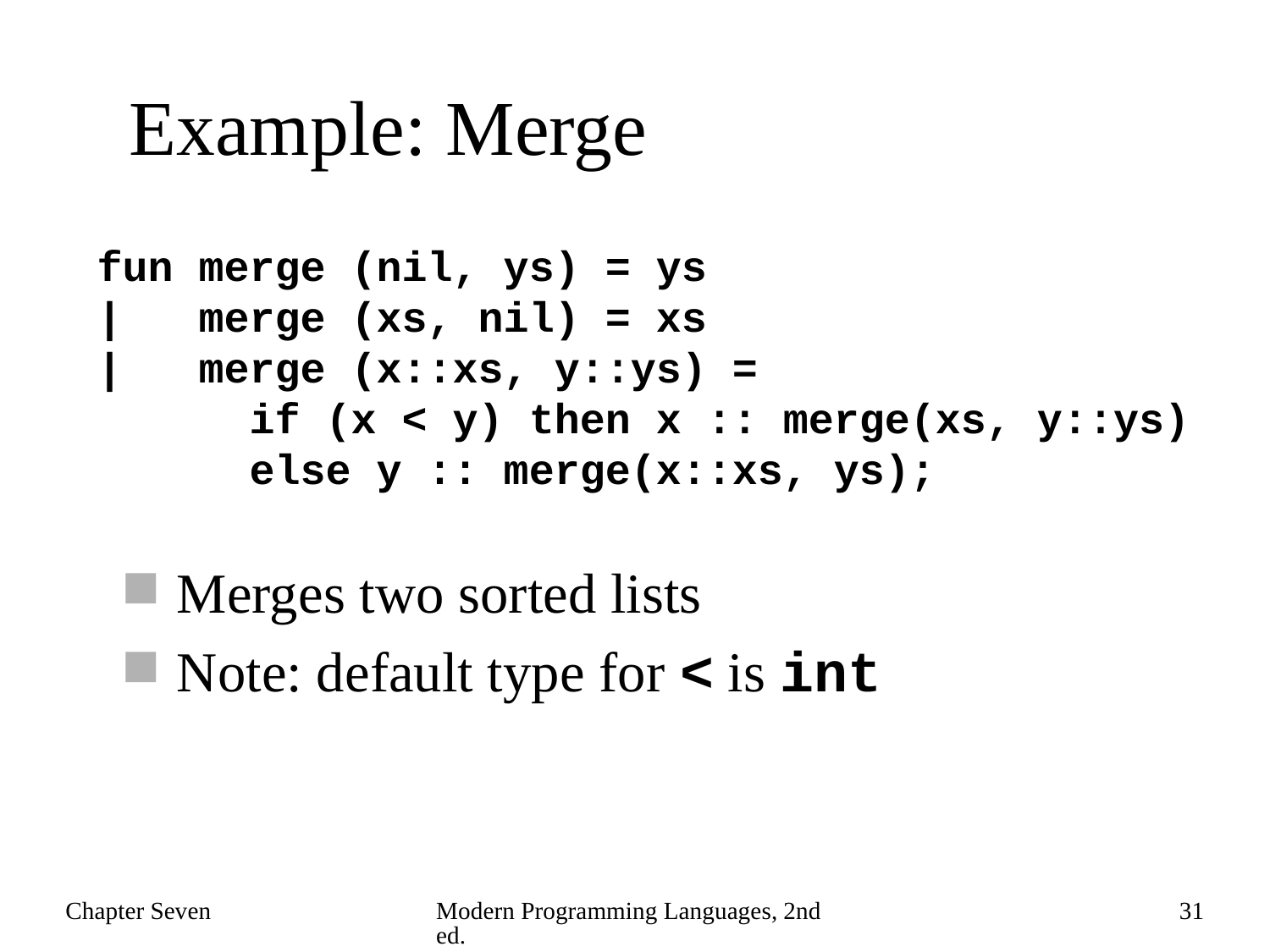

# Example: Merge
fun merge (nil, ys) = ys
|   merge (xs, nil) = xs
|   merge (x::xs, y::ys) =
      if (x < y) then x :: merge(xs, y::ys)
      else y :: merge(x::xs, ys);
Merges two sorted lists
Note: default type for < is int
Chapter Seven
Modern Programming Languages, 2nd ed.
31